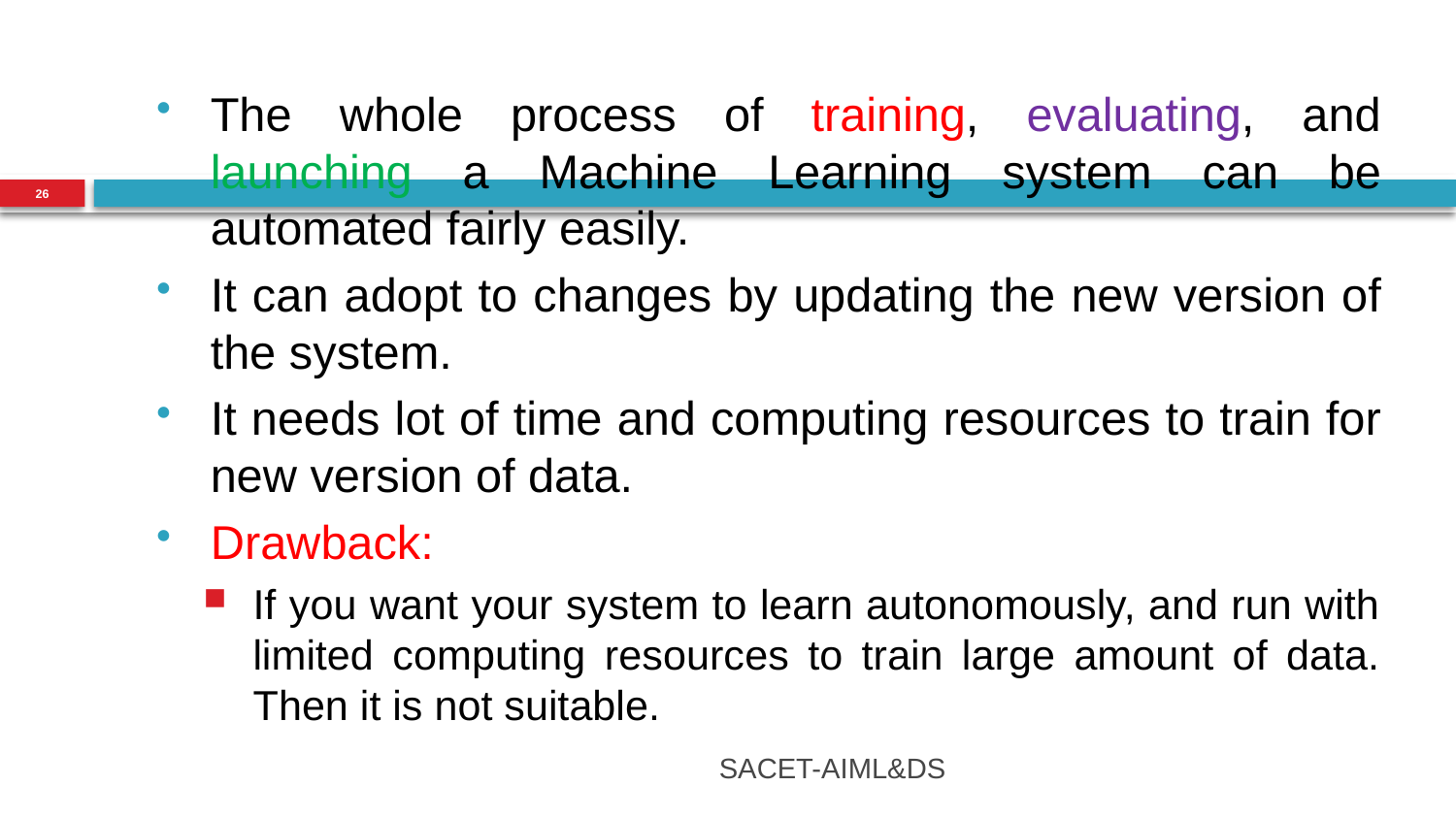

The whole process of training, evaluating, and launching a Machine Learning system can be automated fairly easily.
It can adopt to changes by updating the new version of the system.
It needs lot of time and computing resources to train for new version of data.
Drawback:
If you want your system to learn autonomously, and run with limited computing resources to train large amount of data. Then it is not suitable.

26
SACET-AIML&DS